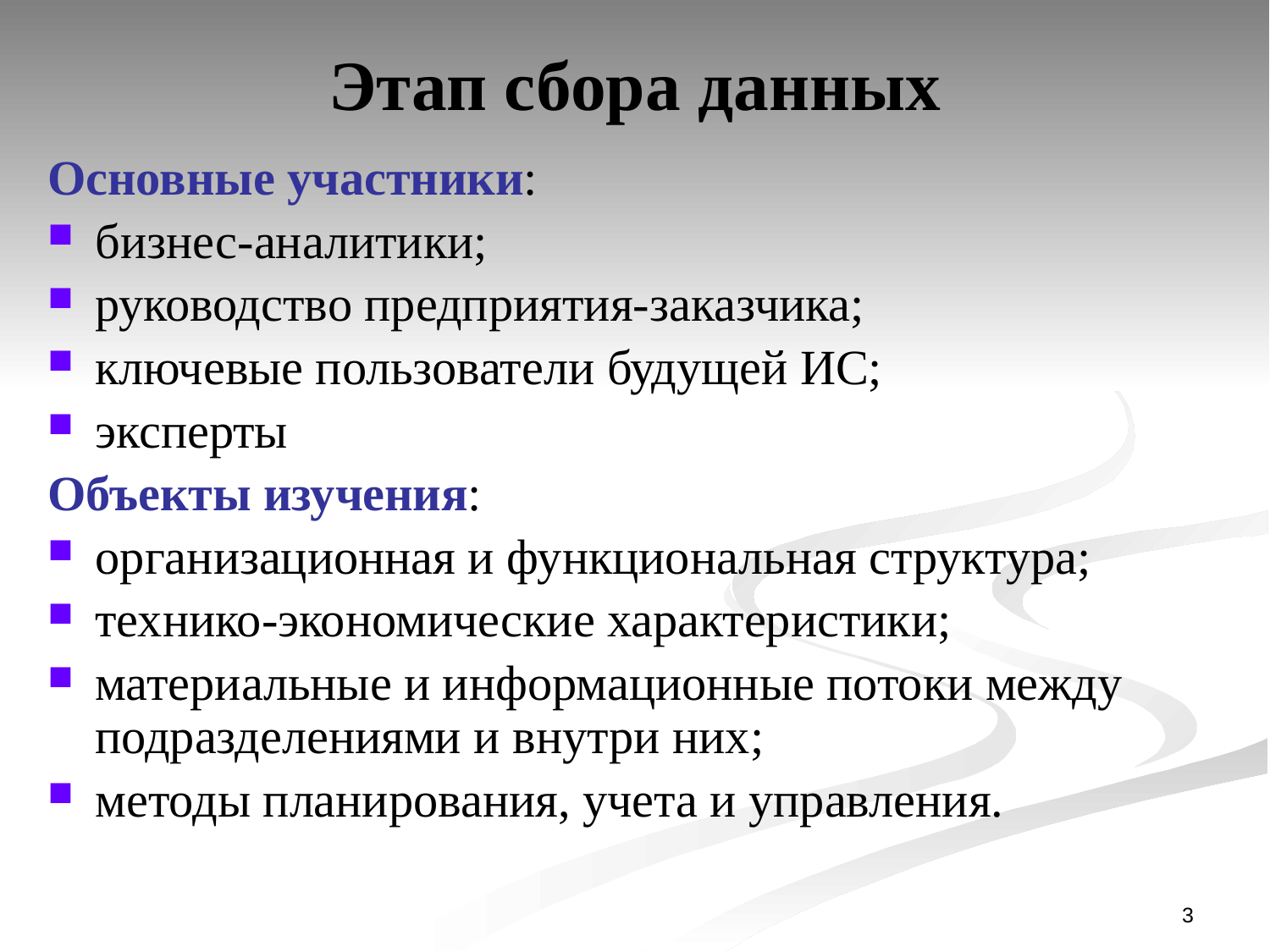

# Этап сбора данных
Основные участники:
бизнес-аналитики;
руководство предприятия-заказчика;
ключевые пользователи будущей ИС;
эксперты
Объекты изучения:
организационная и функциональная структура;
технико-экономические характеристики;
материальные и информационные потоки между подразделениями и внутри них;
методы планирования, учета и управления.
3